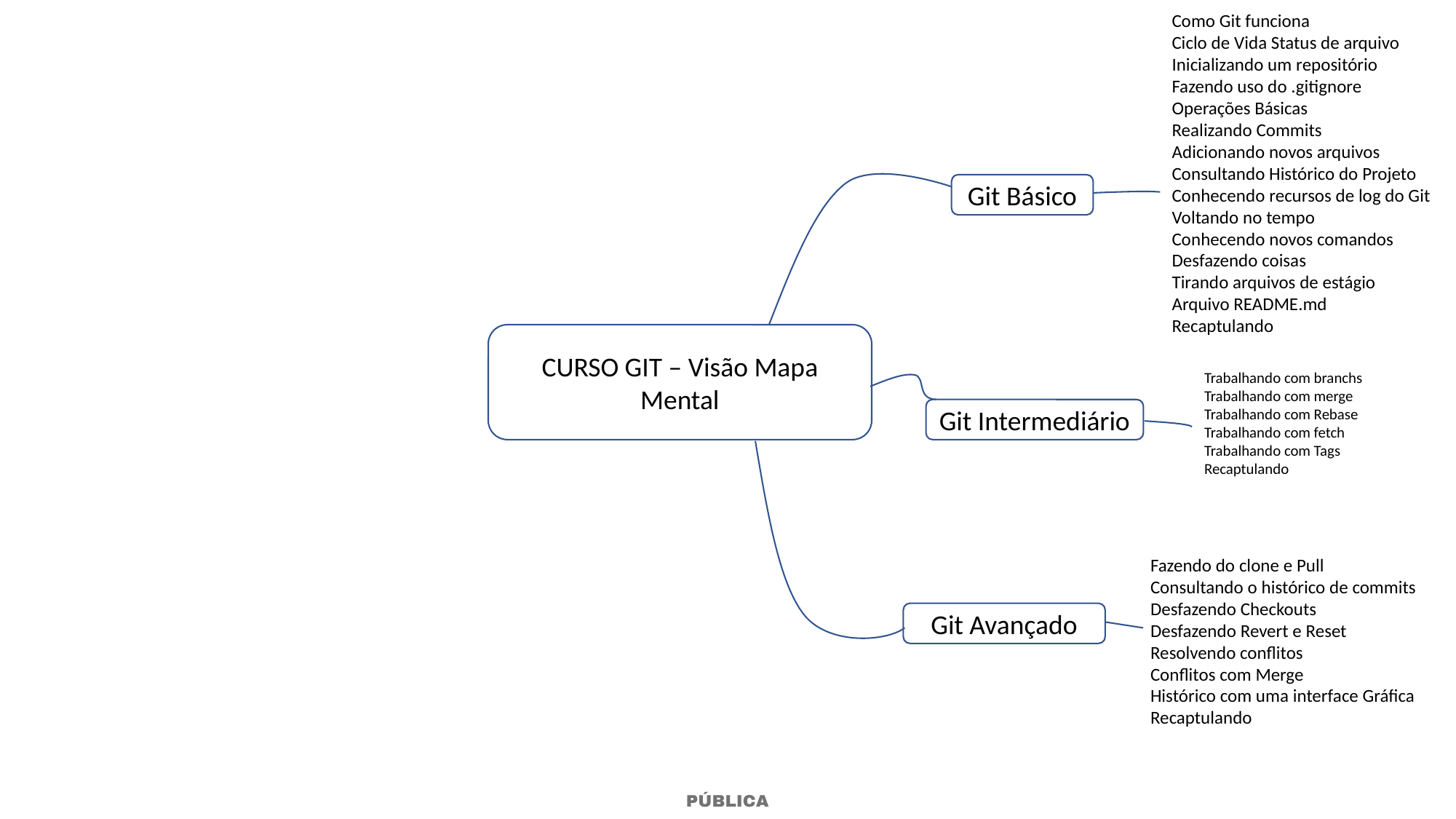

Como Git funciona
Ciclo de Vida Status de arquivo
Inicializando um repositório
Fazendo uso do .gitignore
Operações Básicas
Realizando Commits
Adicionando novos arquivos
Consultando Histórico do Projeto
Conhecendo recursos de log do Git
Voltando no tempo
Conhecendo novos comandos
Desfazendo coisas
Tirando arquivos de estágio
Arquivo README.md
Recaptulando

Git Básico

CURSO GIT – Visão Mapa Mental
Trabalhando com branchs
Trabalhando com merge
Trabalhando com Rebase
Trabalhando com fetch
Trabalhando com Tags
Recaptulando

Git Intermediário

Fazendo do clone e Pull
Consultando o histórico de commits
Desfazendo Checkouts
Desfazendo Revert e Reset
Resolvendo conflitos
Conflitos com Merge
Histórico com uma interface Gráfica
Recaptulando
Git Avançado